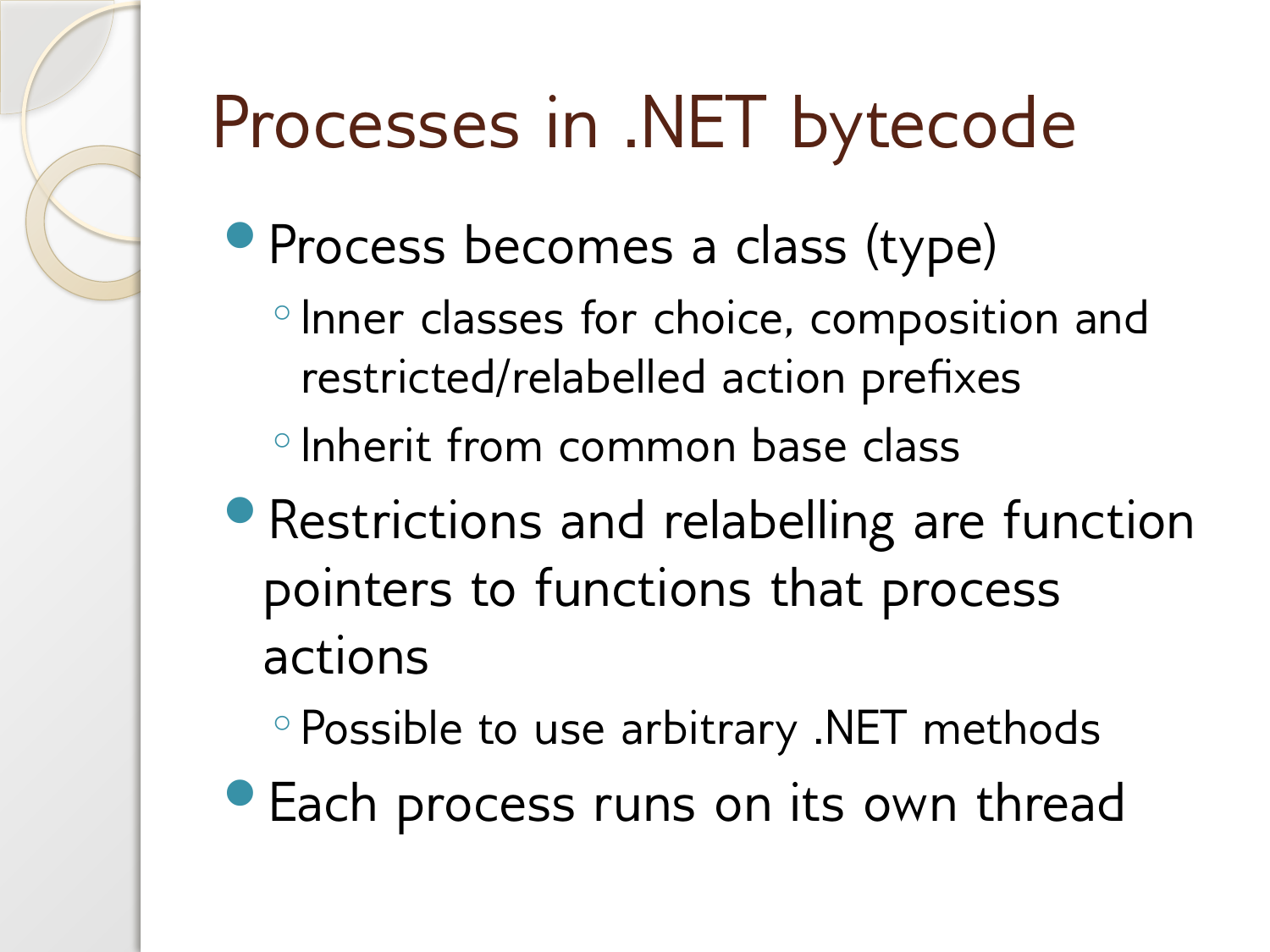

# Processes in .NET bytecode
Process becomes a class (type)
Inner classes for choice, composition and restricted/relabelled action prefixes
Inherit from common base class
Restrictions and relabelling are function pointers to functions that process actions
Possible to use arbitrary .NET methods
Each process runs on its own thread